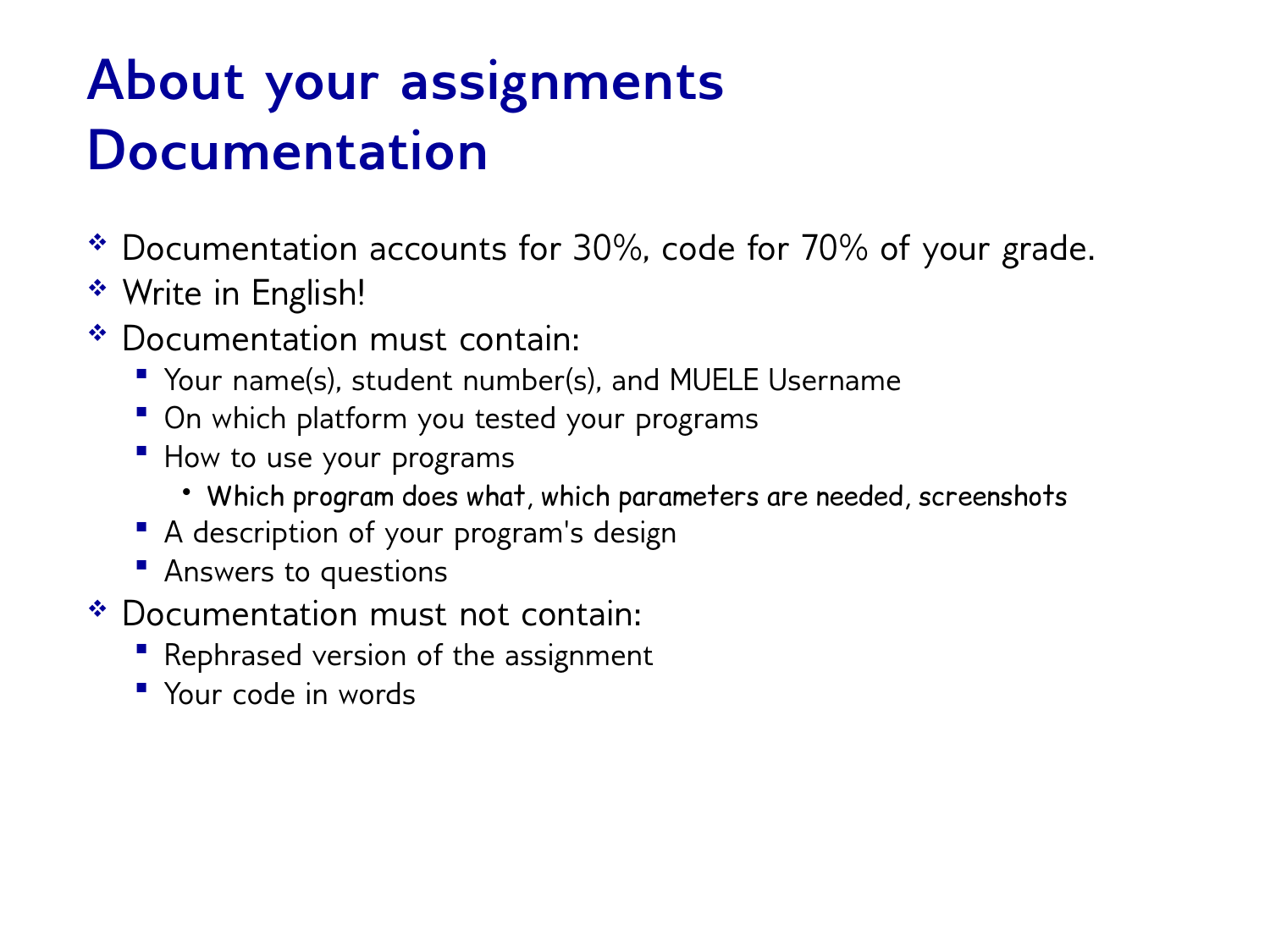

# About your assignments Documentation
Documentation accounts for 30%, code for 70% of your grade.
Write in English!
Documentation must contain:
Your name(s), student number(s), and MUELE Username
On which platform you tested your programs
How to use your programs
Which program does what, which parameters are needed, screenshots
A description of your program's design
Answers to questions
Documentation must not contain:
Rephrased version of the assignment
Your code in words